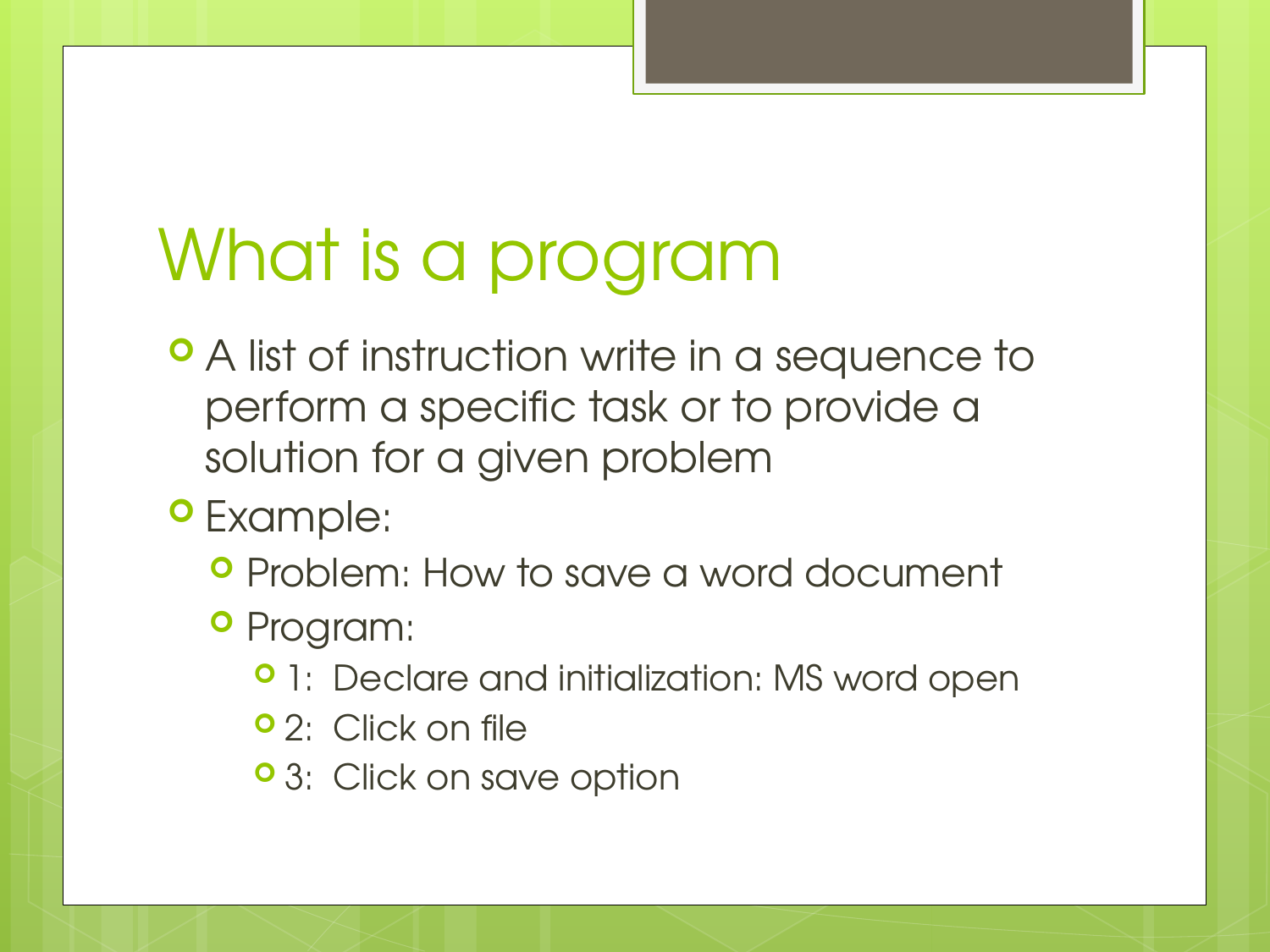

# What is a program
A list of instruction write in a sequence to perform a specific task or to provide a solution for a given problem
Example:
Problem: How to save a word document
Program:
1:  Declare and initialization: MS word open
2:  Click on file
3:  Click on save option